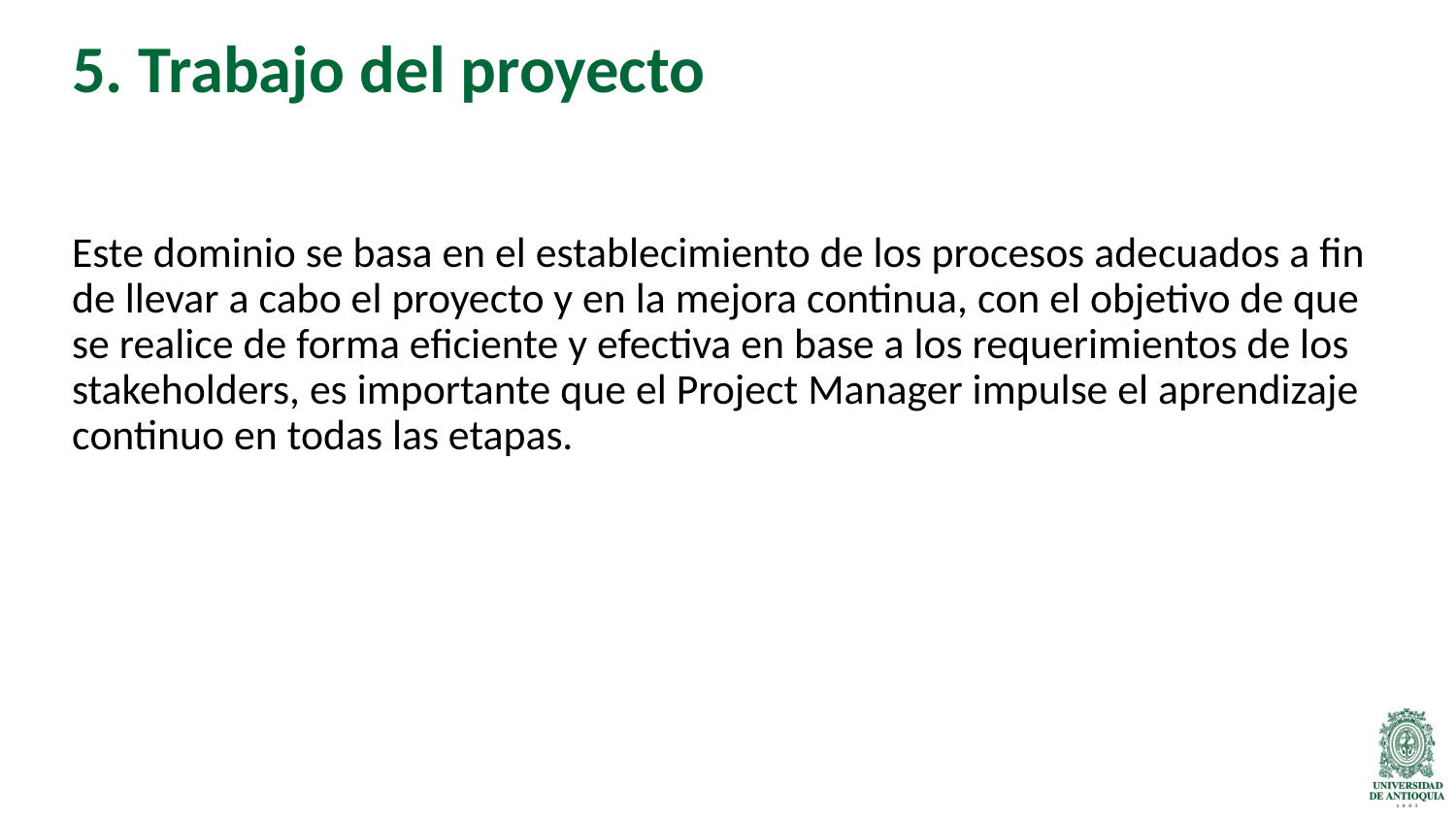

# 5. Trabajo del proyecto
Este dominio se basa en el establecimiento de los procesos adecuados a fin de llevar a cabo el proyecto y en la mejora continua, con el objetivo de que se realice de forma eficiente y efectiva en base a los requerimientos de los stakeholders, es importante que el Project Manager impulse el aprendizaje continuo en todas las etapas.